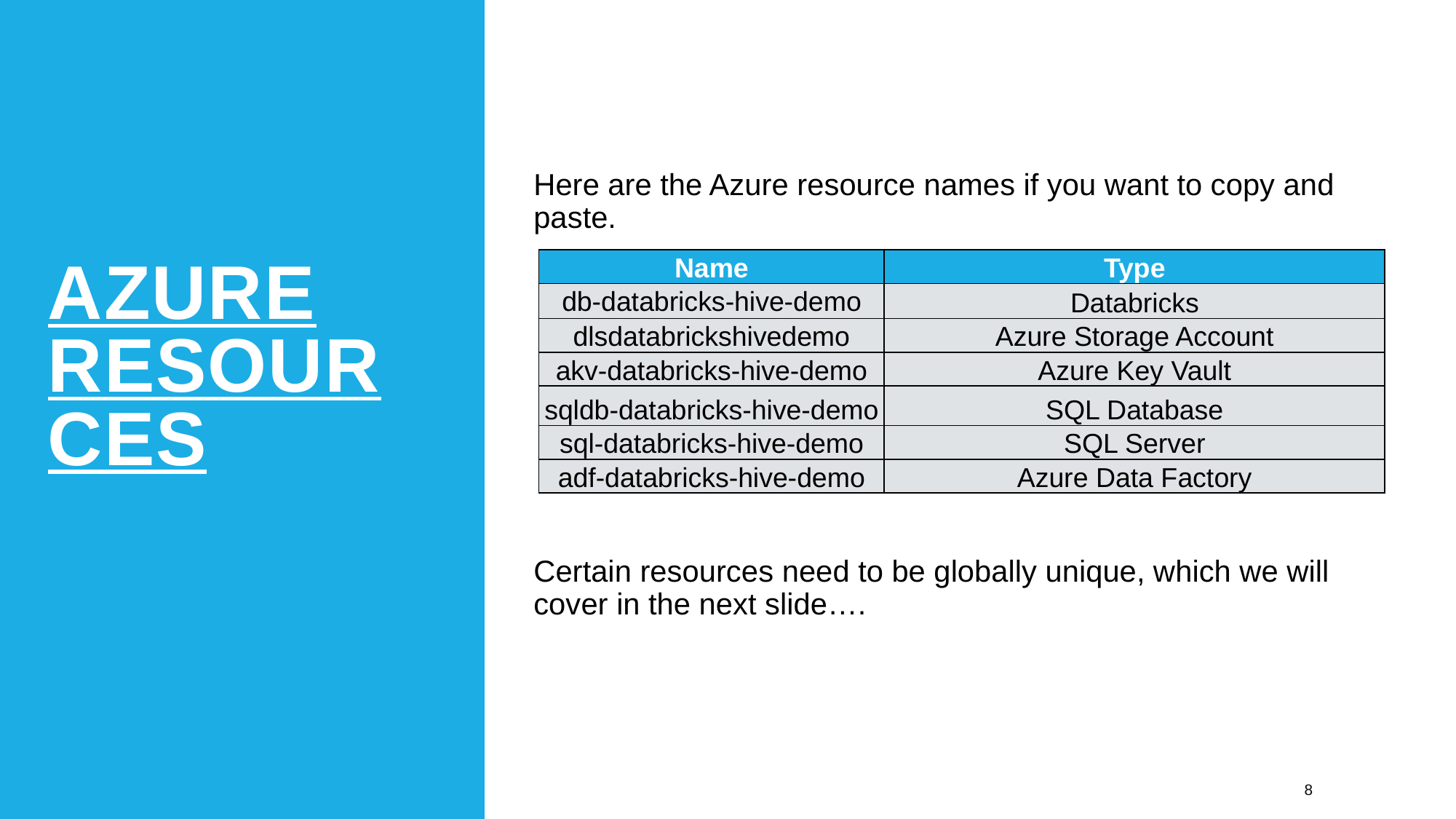

Azure Resources

Here are the Azure resource names if you want to copy and paste.
| Name | Type |
| --- | --- |
| db-databricks-hive-demo | Databricks |
| dlsdatabrickshivedemo | Azure Storage Account |
| akv-databricks-hive-demo | Azure Key Vault |
| sqldb-databricks-hive-demo | SQL Database |
| sql-databricks-hive-demo | SQL Server |
| adf-databricks-hive-demo | Azure Data Factory |
Certain resources need to be globally unique, which we will cover in the next slide….
8